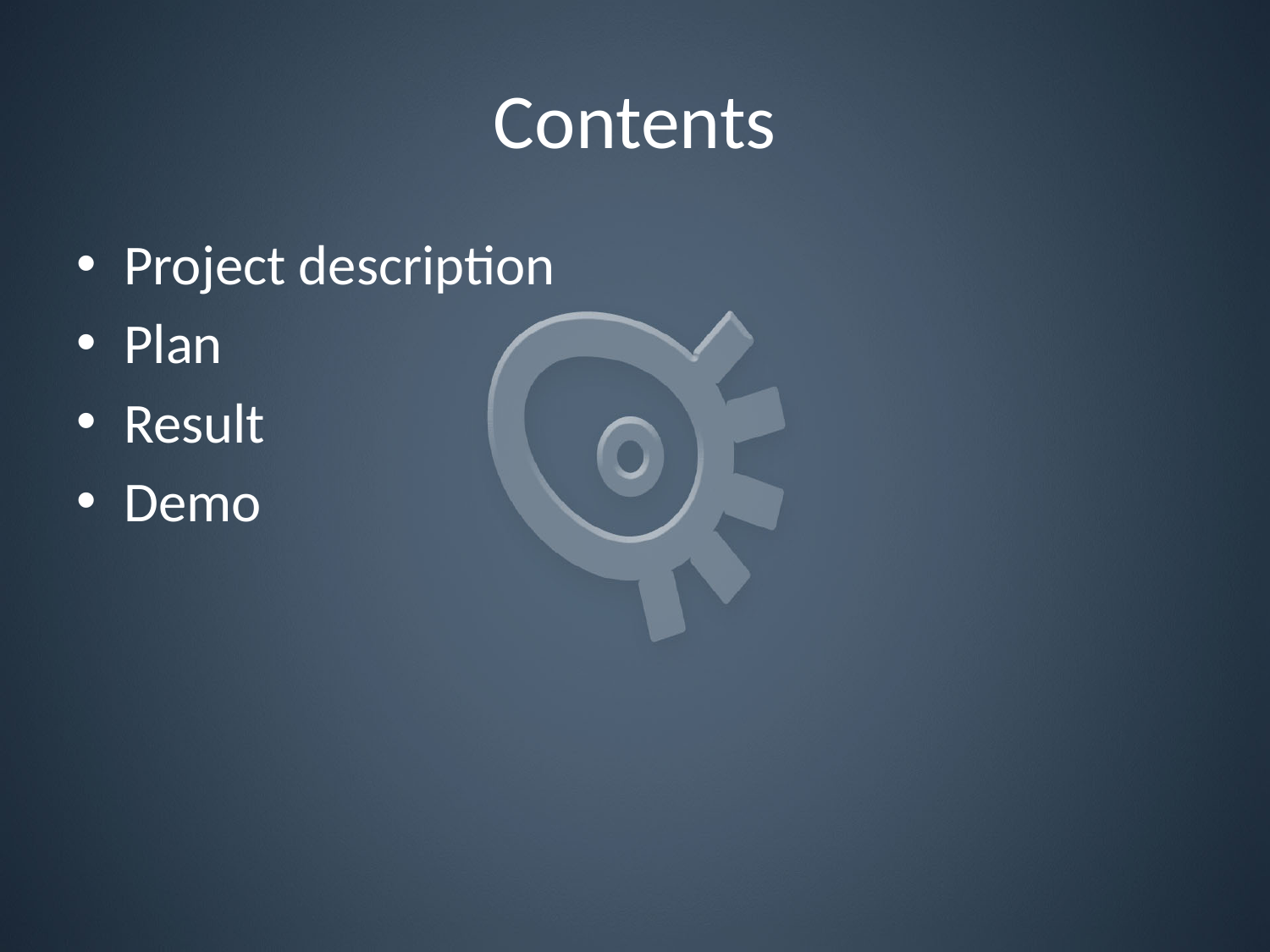

# Contents
Project description
Plan
Result
Demo